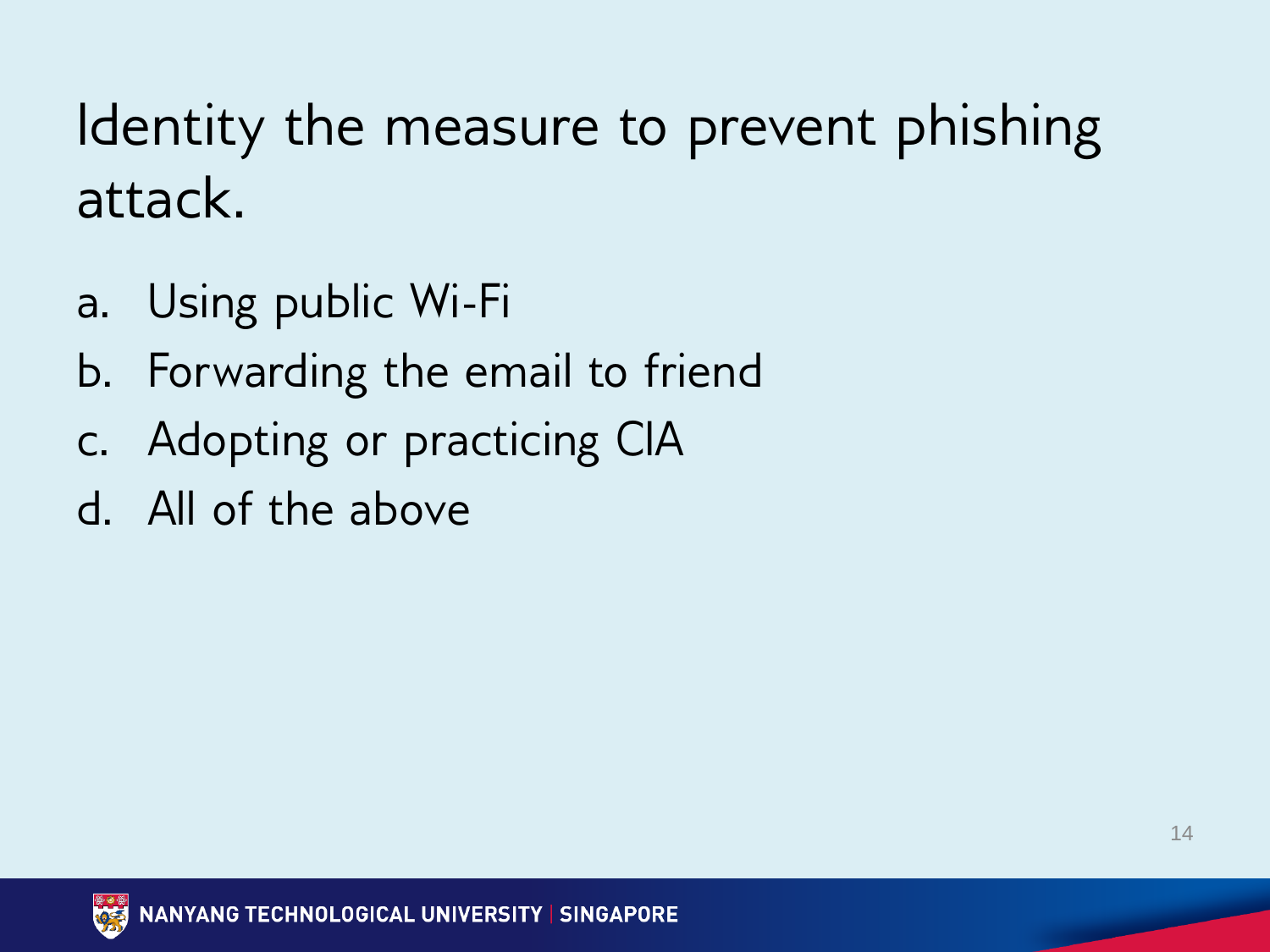

# Identity the measure to prevent phishing attack.
Using public Wi-Fi
Forwarding the email to friend
Adopting or practicing CIA
All of the above
14